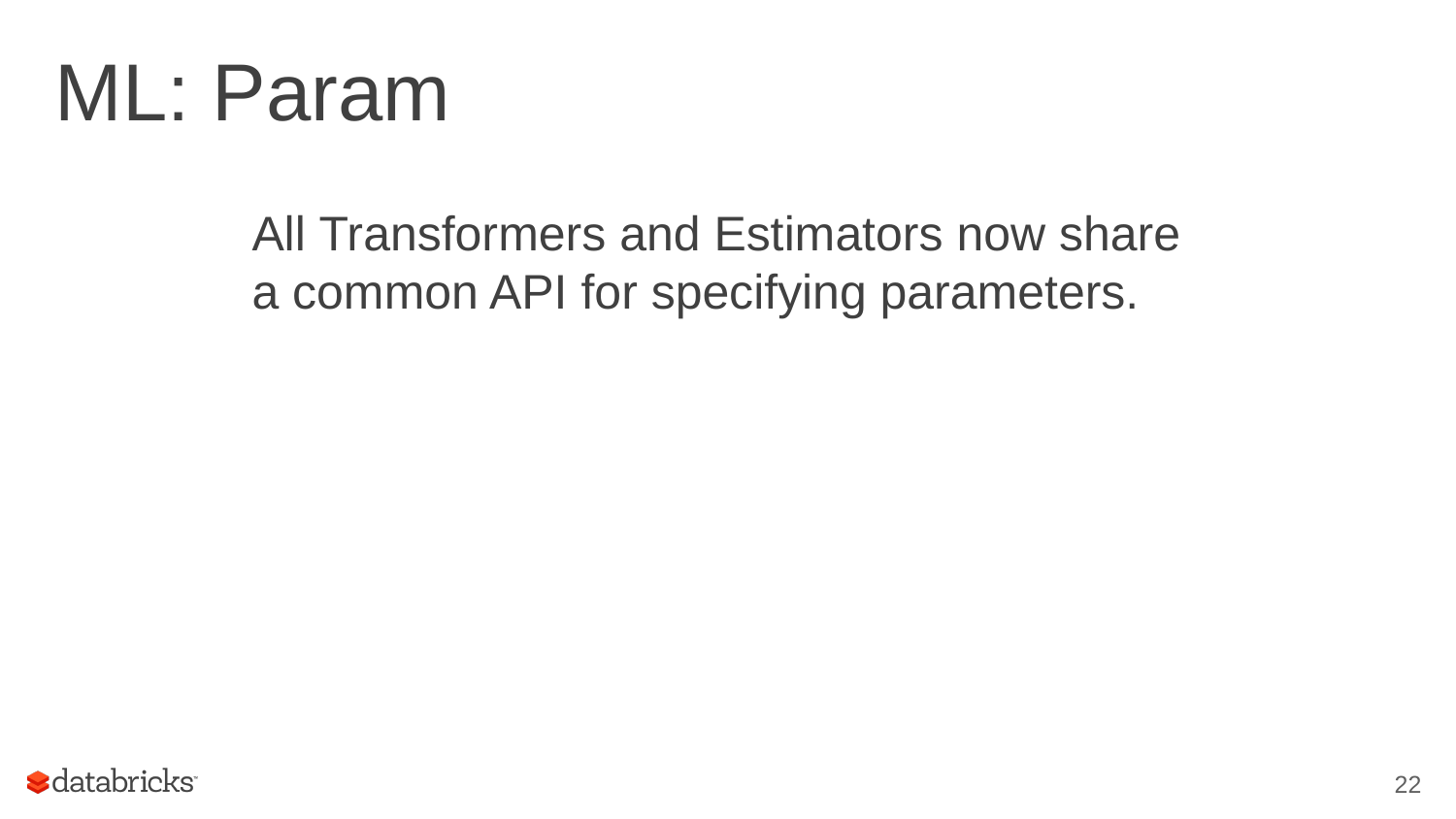

# ML: Param
All Transformers and Estimators now share a common API for specifying parameters.
22